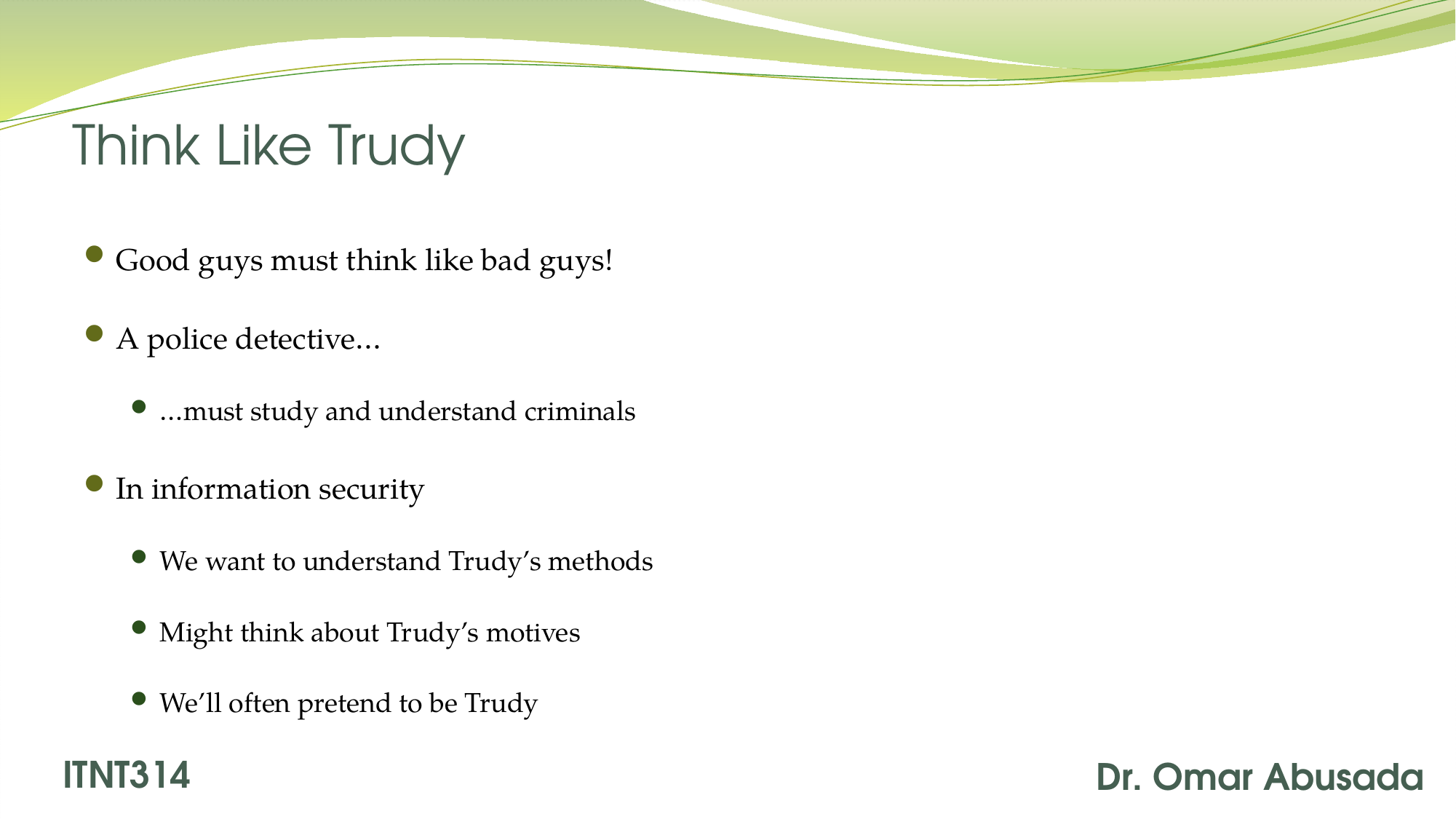

# Think Like Trudy
Good guys must think like bad guys!
A police detective…
…must study and understand criminals
In information security
We want to understand Trudy’s methods
Might think about Trudy’s motives
We’ll often pretend to be Trudy
ITNT314

Dr. Omar Abusada